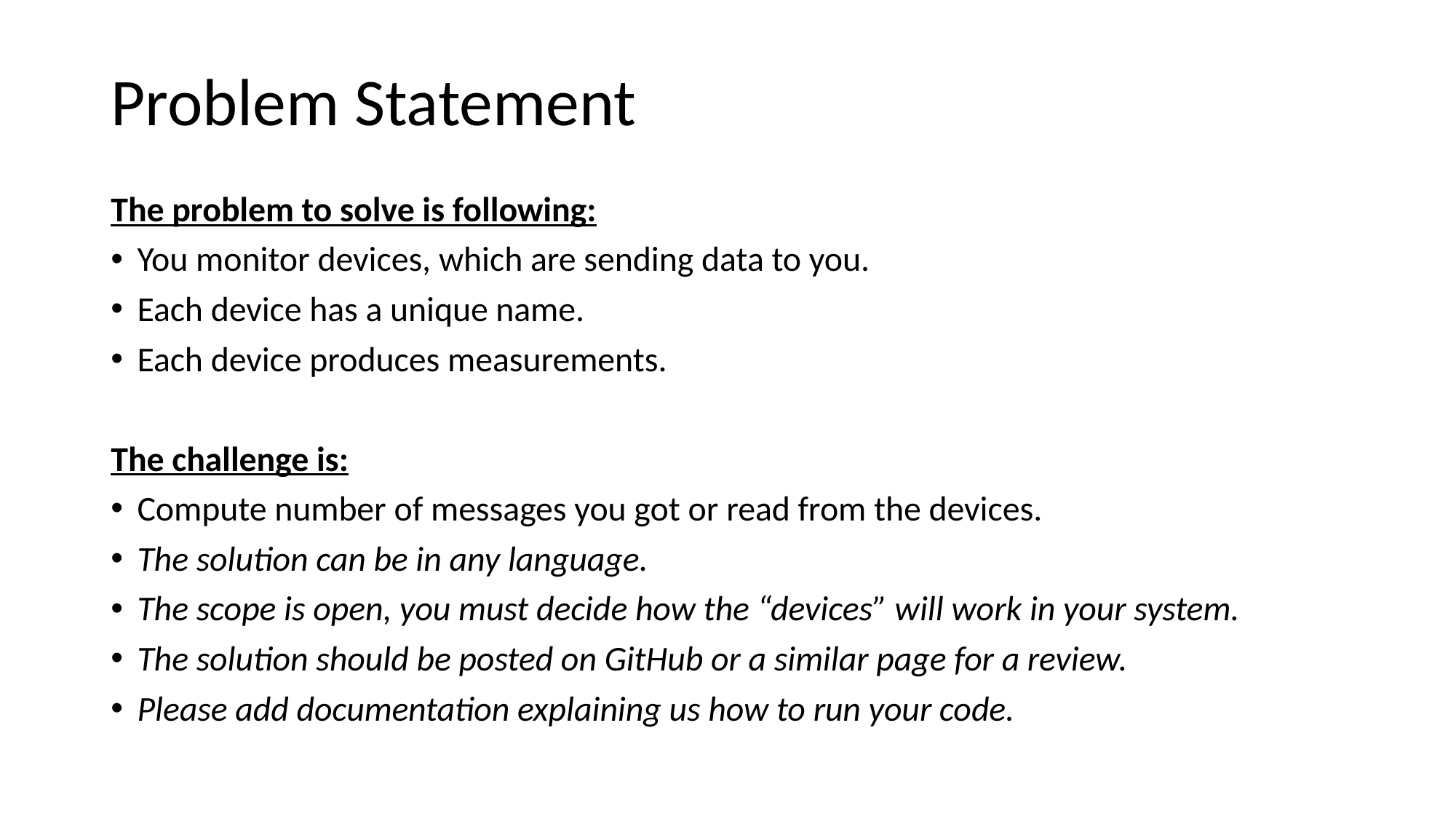

# Problem Statement
The problem to solve is following:
You monitor devices, which are sending data to you.
Each device has a unique name.
Each device produces measurements.

The challenge is:
Compute number of messages you got or read from the devices.
The solution can be in any language.
The scope is open, you must decide how the “devices” will work in your system.
The solution should be posted on GitHub or a similar page for a review.
Please add documentation explaining us how to run your code.